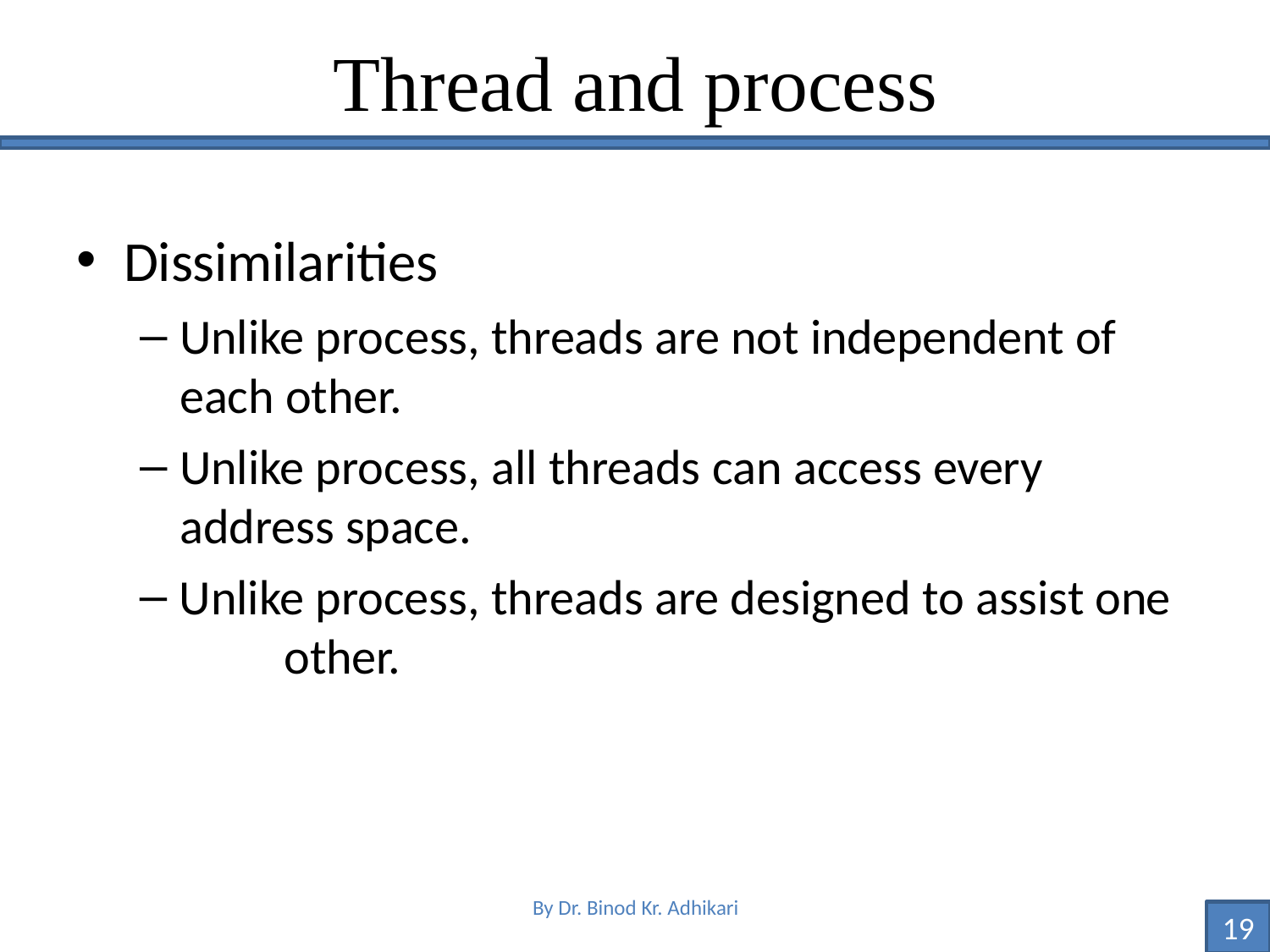

# Thread and process
Dissimilarities
Unlike process, threads are not independent of each other.
Unlike process, all threads can access every address space.
Unlike process, threads are designed to assist one 	other.
By Dr. Binod Kr. Adhikari